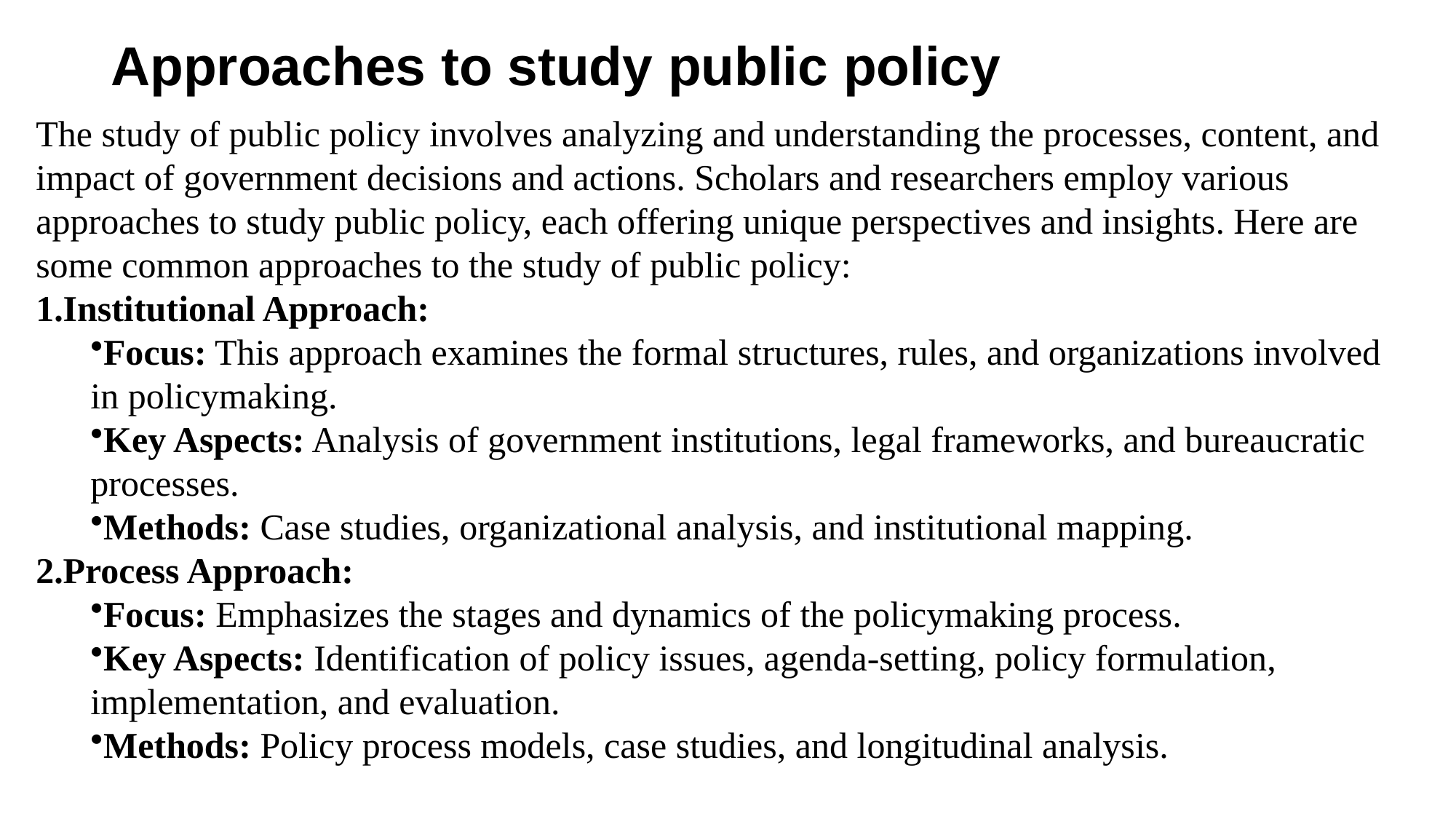

# Approaches to study public policy
The study of public policy involves analyzing and understanding the processes, content, and impact of government decisions and actions. Scholars and researchers employ various approaches to study public policy, each offering unique perspectives and insights. Here are some common approaches to the study of public policy:
Institutional Approach:
Focus: This approach examines the formal structures, rules, and organizations involved in policymaking.
Key Aspects: Analysis of government institutions, legal frameworks, and bureaucratic processes.
Methods: Case studies, organizational analysis, and institutional mapping.
Process Approach:
Focus: Emphasizes the stages and dynamics of the policymaking process.
Key Aspects: Identification of policy issues, agenda-setting, policy formulation, implementation, and evaluation.
Methods: Policy process models, case studies, and longitudinal analysis.